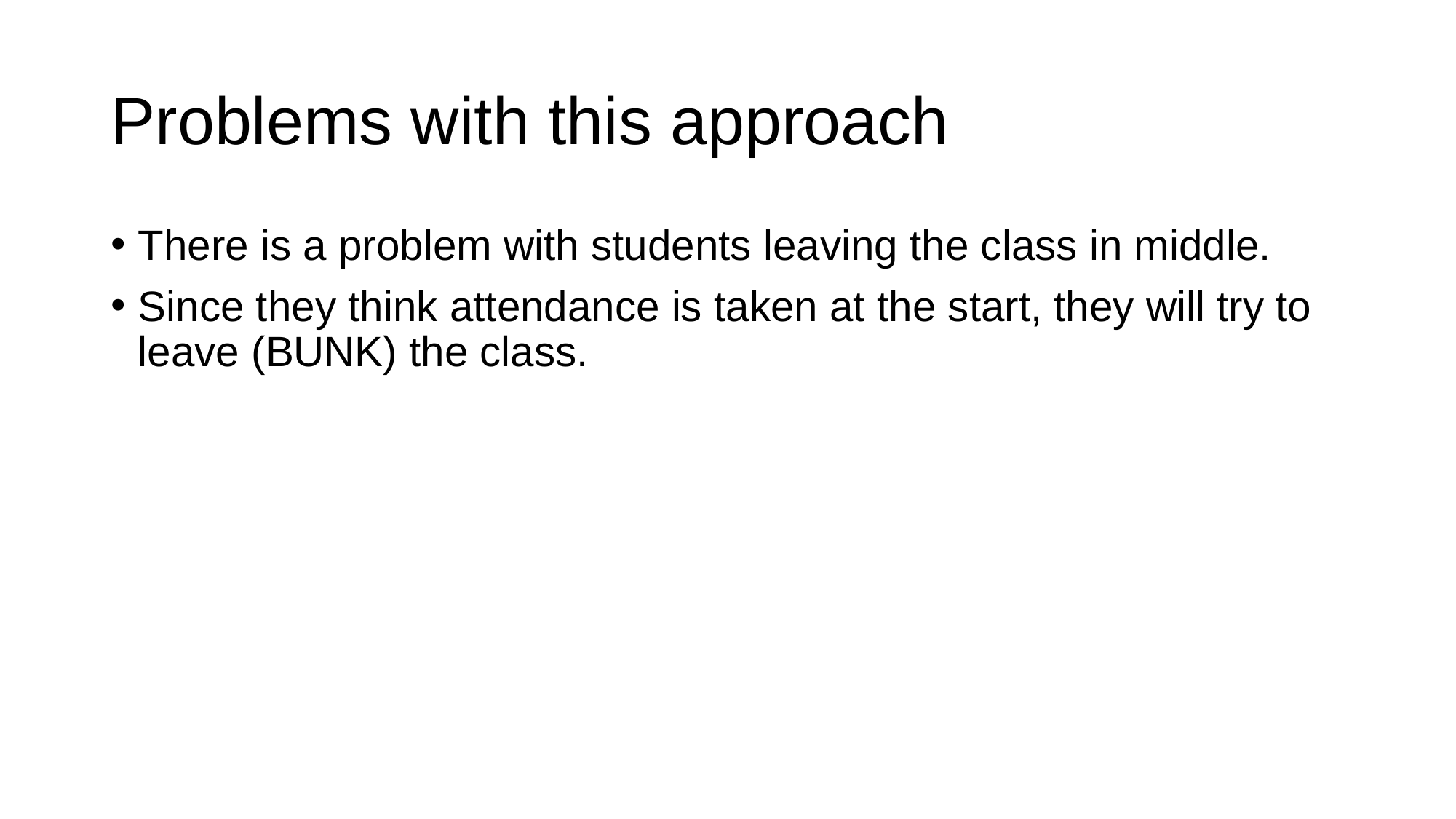

# Problems with this approach
There is a problem with students leaving the class in middle.
Since they think attendance is taken at the start, they will try to leave (BUNK) the class.